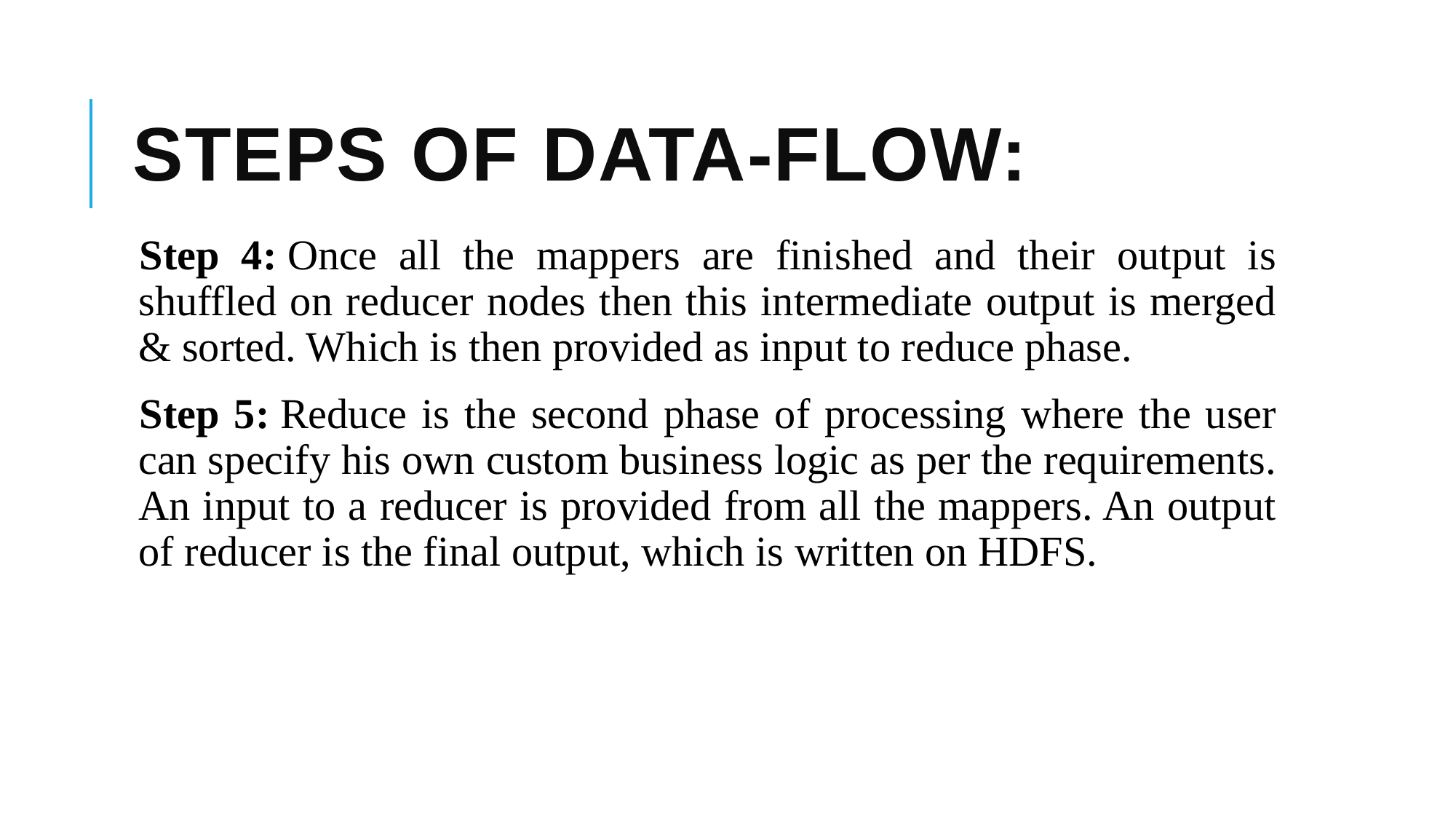

# Steps of Data-Flow:
Step 4: Once all the mappers are finished and their output is shuffled on reducer nodes then this intermediate output is merged & sorted. Which is then provided as input to reduce phase.
Step 5: Reduce is the second phase of processing where the user can specify his own custom business logic as per the requirements. An input to a reducer is provided from all the mappers. An output of reducer is the final output, which is written on HDFS.